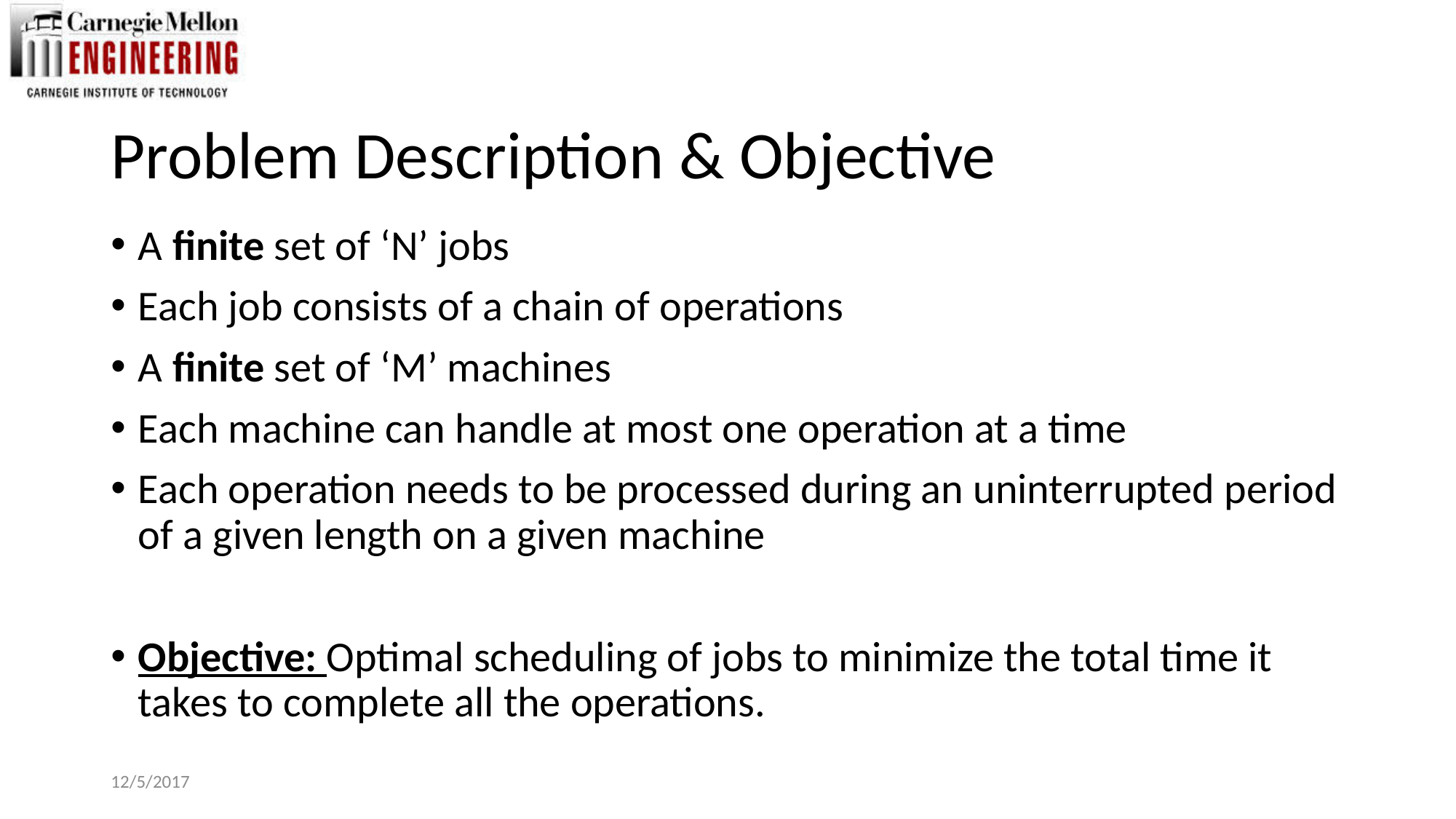

# Problem Description & Objective
A finite set of ‘N’ jobs
Each job consists of a chain of operations
A finite set of ‘M’ machines
Each machine can handle at most one operation at a time
Each operation needs to be processed during an uninterrupted period of a given length on a given machine

Objective: Optimal scheduling of jobs to minimize the total time it takes to complete all the operations.

12/5/2017